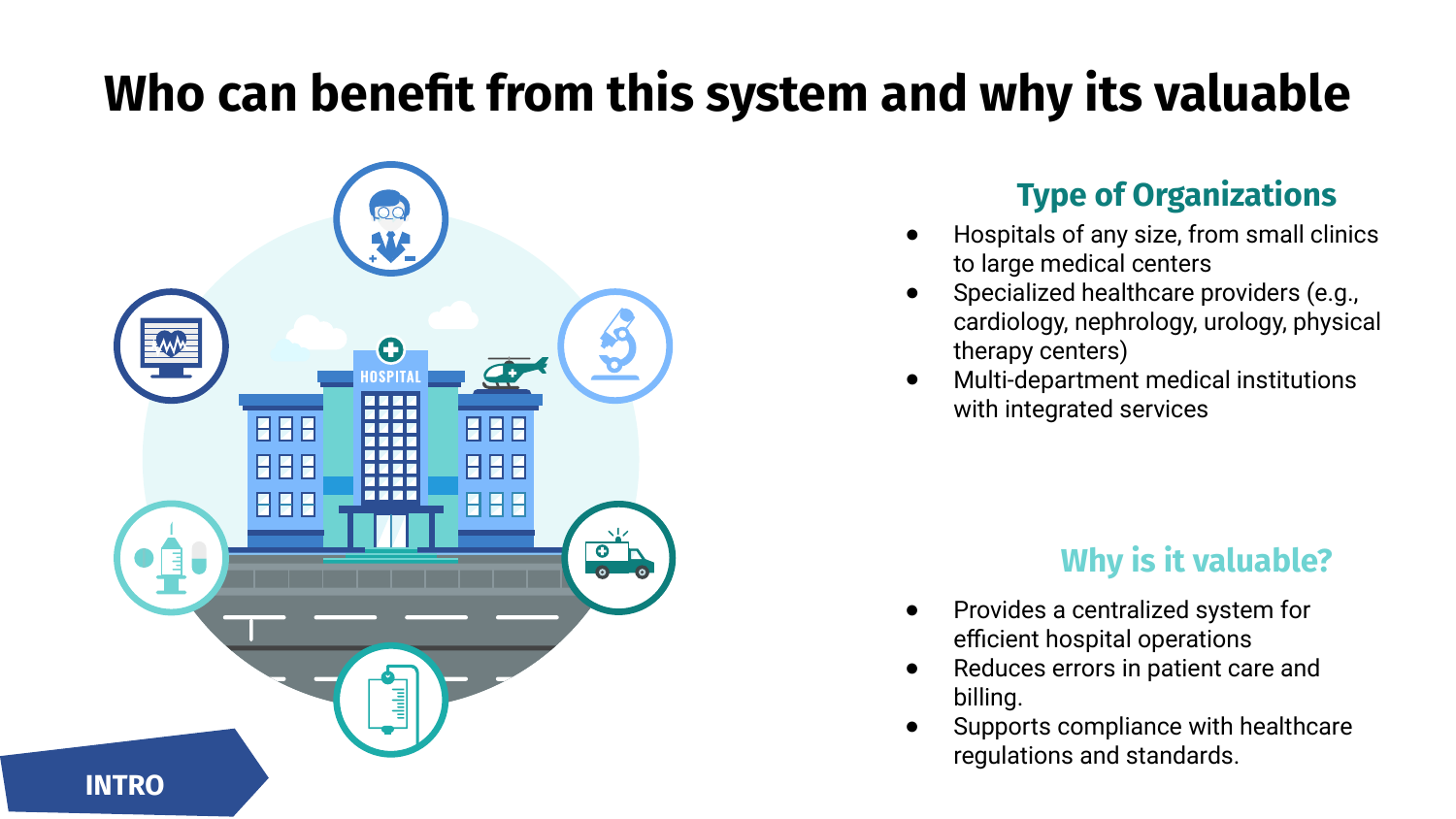

Who can benefit from this system and why its valuable
Type of Organizations

Hospitals of any size, from small clinics to large medical centers
Specialized healthcare providers (e.g., cardiology, nephrology, urology, physical therapy centers)
Multi-department medical institutions with integrated services

Why is it valuable?

Provides a centralized system for efficient hospital operations
Reduces errors in patient care and billing.
Supports compliance with healthcare regulations and standards.

INTRO